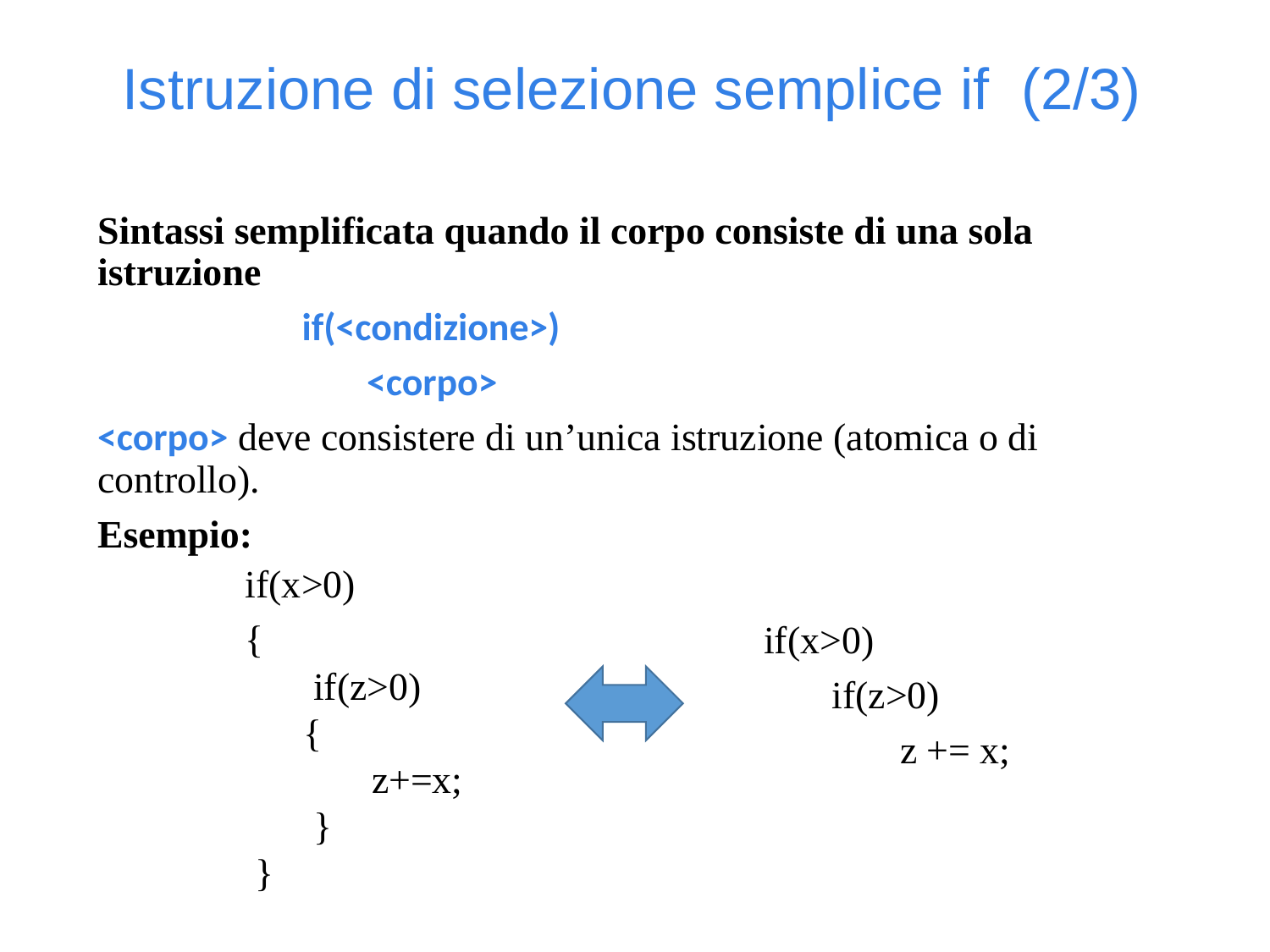

Istruzione di selezione semplice if  (2/3)

Sintassi semplificata quando il corpo consiste di una sola istruzione
                     if(<condizione>)
                               <corpo>
<corpo> deve consistere di un’unica istruzione (atomica o di controllo).
Esempio:

if(x>0)
{
       if(z>0)
      {
             z+=x;
       }
 }

if(x>0)
       if(z>0)
              z += x;